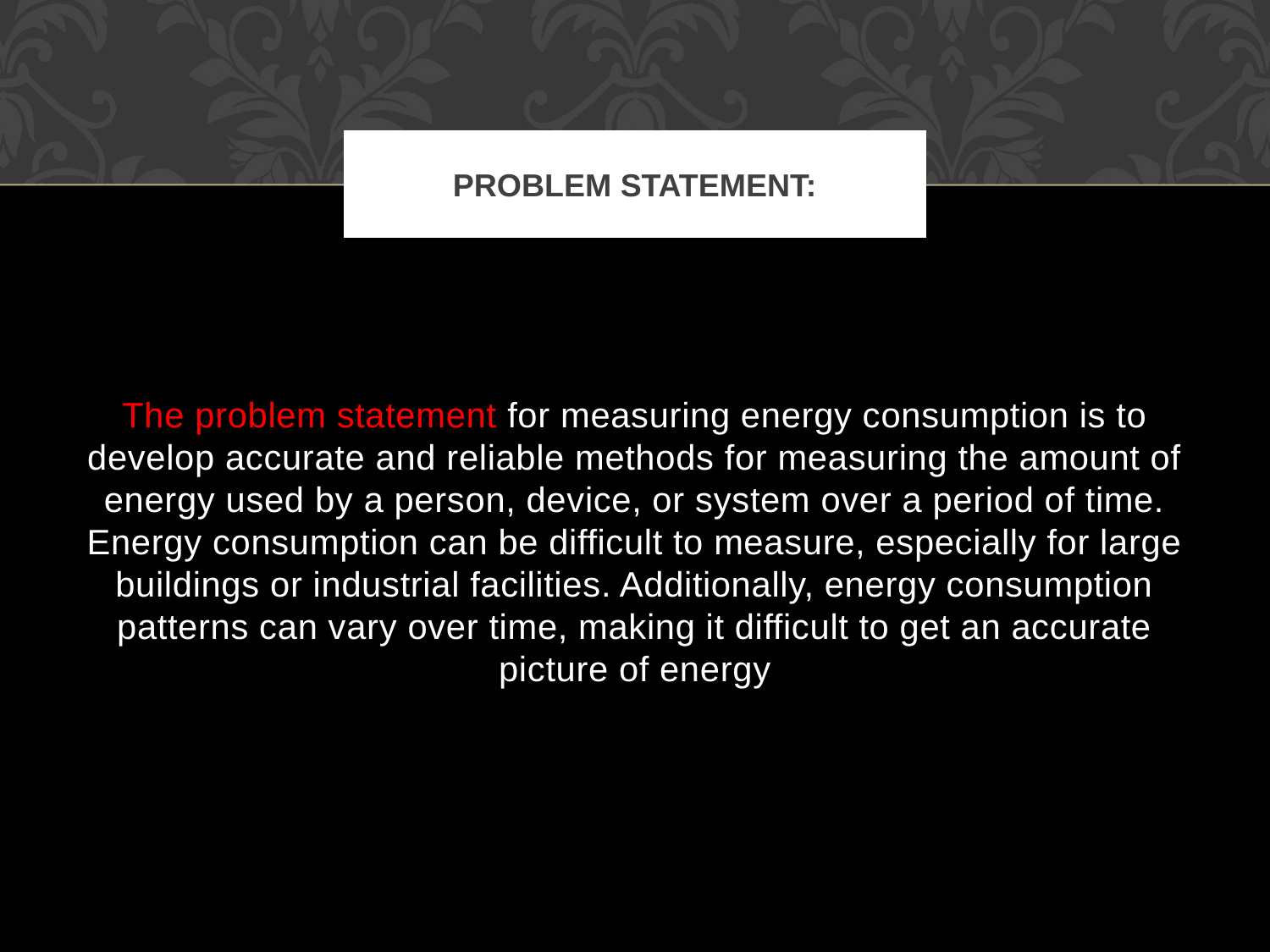

# PROBLEM STATEMENT:

The problem statement for measuring energy consumption is to develop accurate and reliable methods for measuring the amount of energy used by a person, device, or system over a period of time. Energy consumption can be difficult to measure, especially for large buildings or industrial facilities. Additionally, energy consumption patterns can vary over time, making it difficult to get an accurate picture of energy